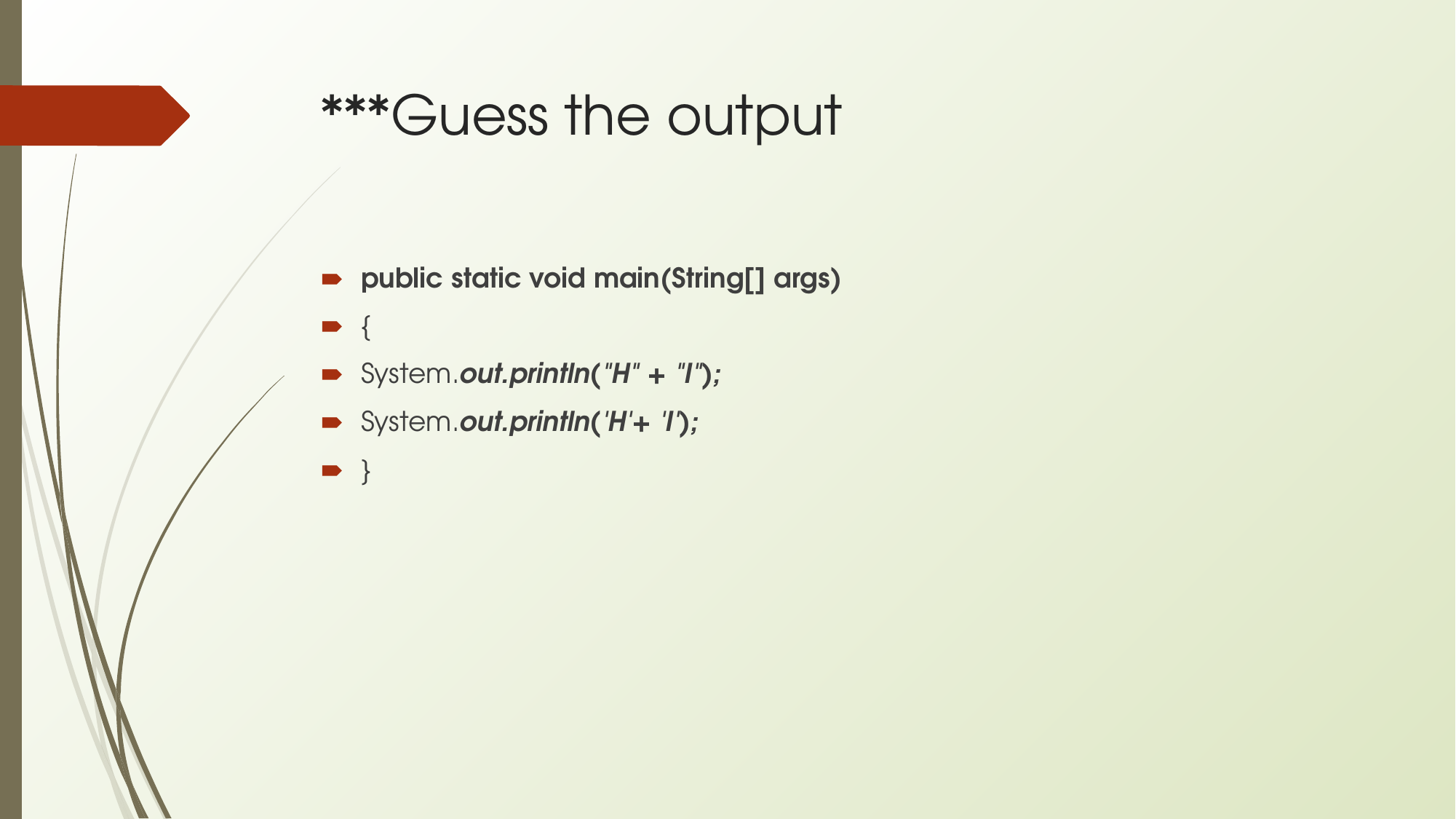

# ***Guess the output
public static void main(String[] args)
{
System.out.println("H" + "I");
System.out.println('H'+ 'I');
}